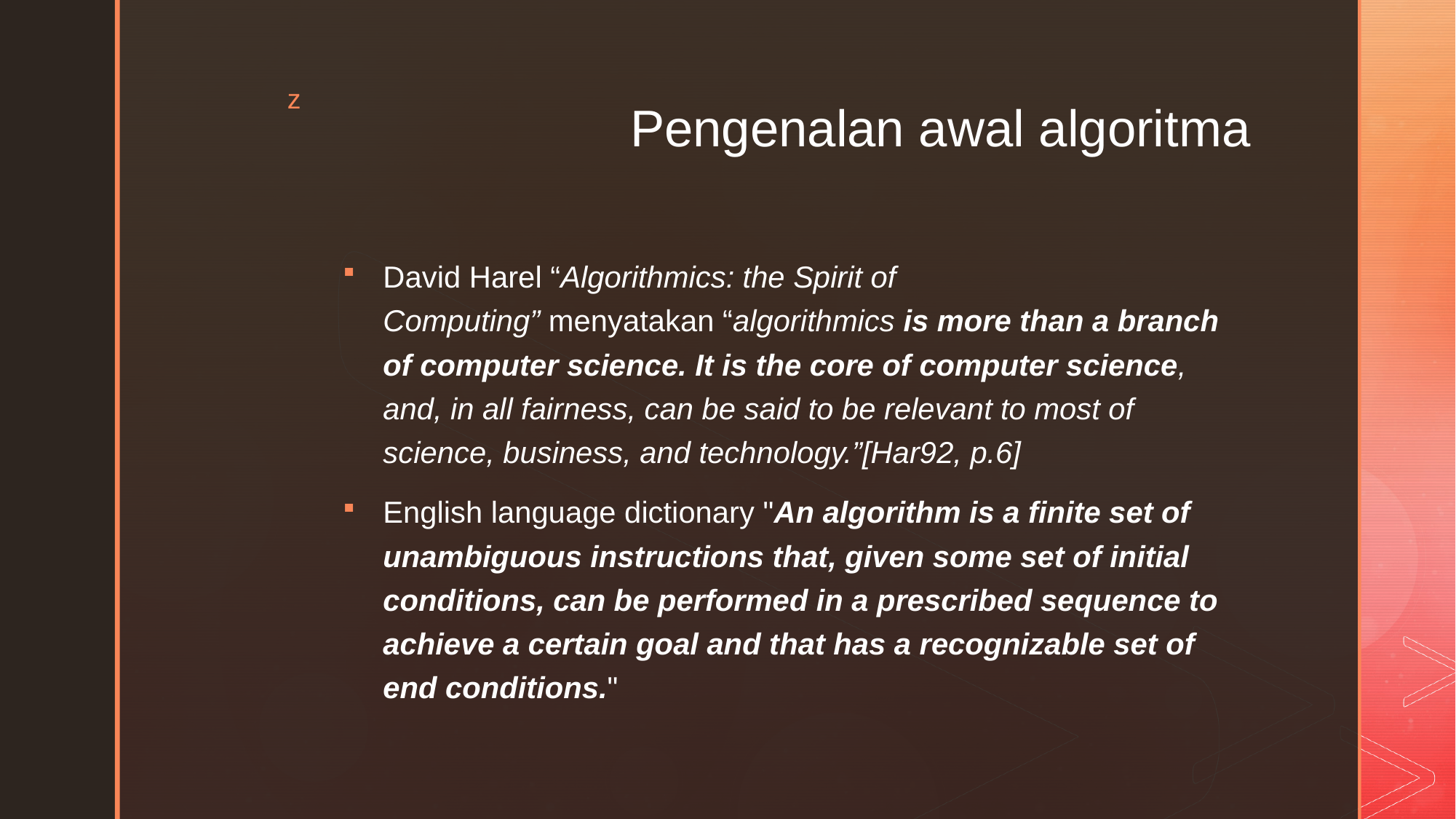

# Pengenalan awal algoritma
David Harel “Algorithmics: the Spirit of Computing” menyatakan “algorithmics is more than a branch of computer science. It is the core of computer science, and, in all fairness, can be said to be relevant to most of science, business, and technology.”[Har92, p.6]
English language dictionary "An algorithm is a finite set of unambiguous instructions that, given some set of initial conditions, can be performed in a prescribed sequence to achieve a certain goal and that has a recognizable set of end conditions."